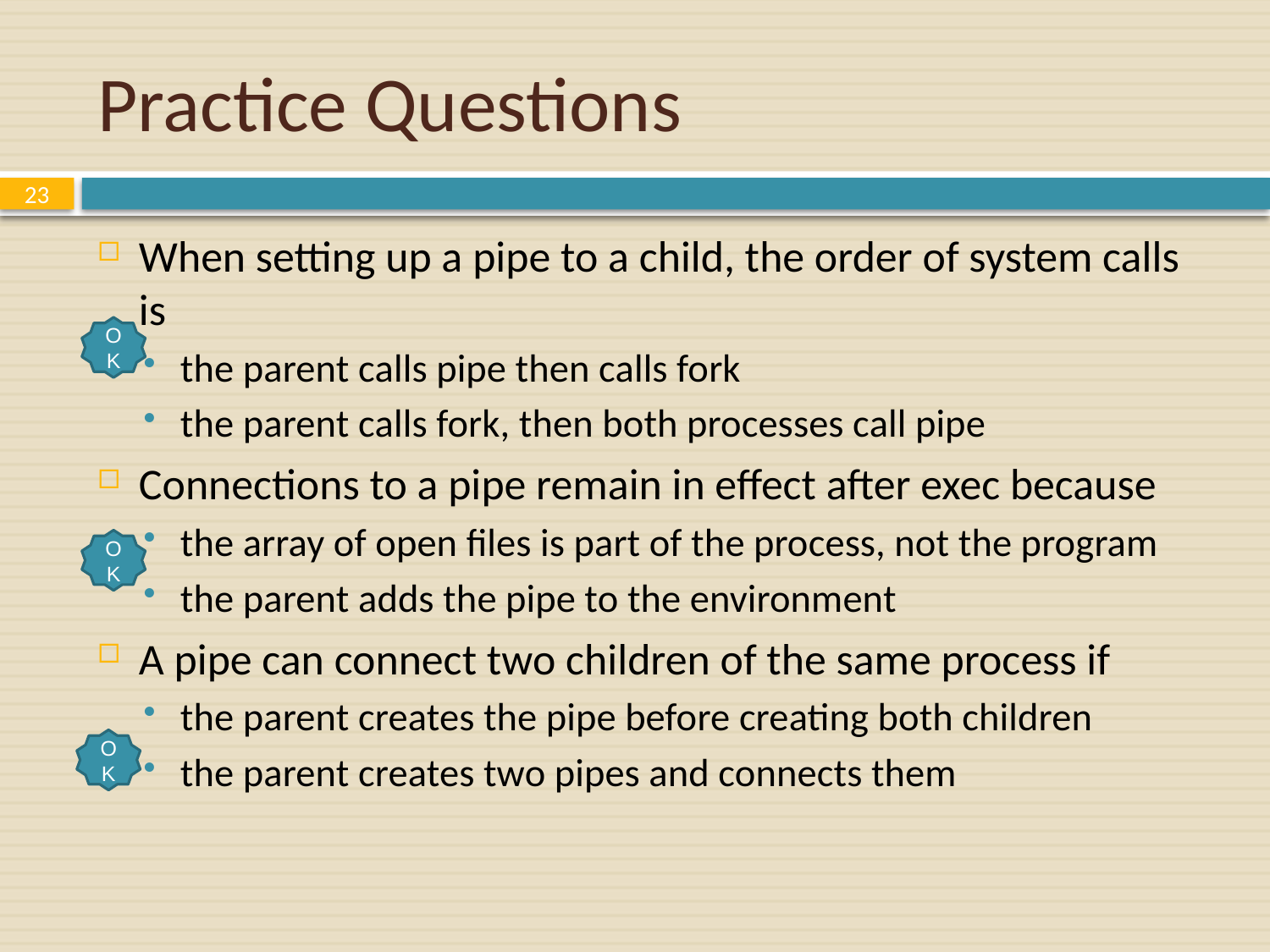

# Practice Questions
23
When setting up a pipe to a child, the order of system calls is
the parent calls pipe then calls fork
the parent calls fork, then both processes call pipe
Connections to a pipe remain in effect after exec because
the array of open files is part of the process, not the program
the parent adds the pipe to the environment
A pipe can connect two children of the same process if
the parent creates the pipe before creating both children
the parent creates two pipes and connects them

OK
OK
OK